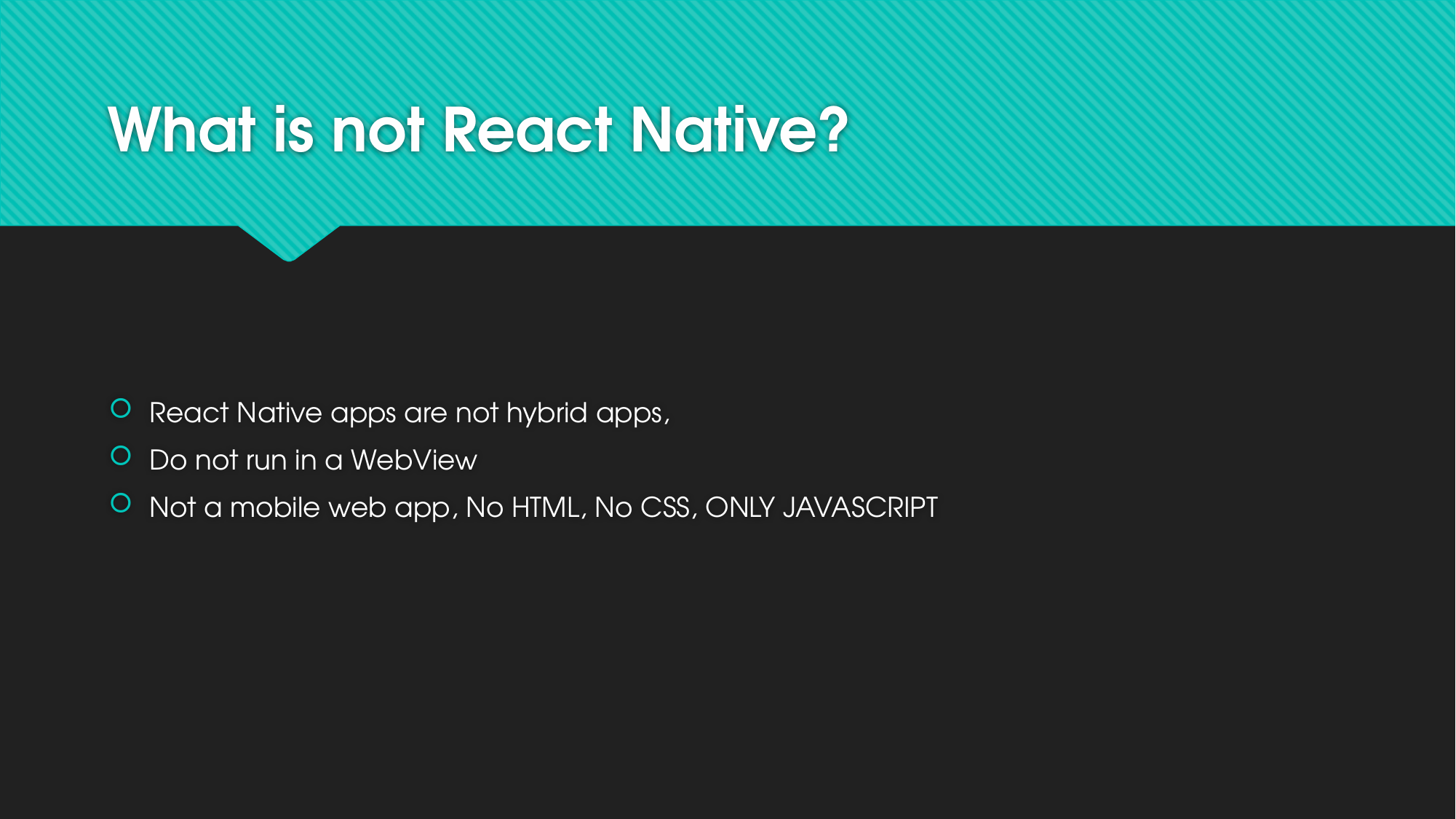

# What is not React Native?
React Native apps are not hybrid apps,
Do not run in a WebView
Not a mobile web app, No HTML, No CSS, ONLY JAVASCRIPT